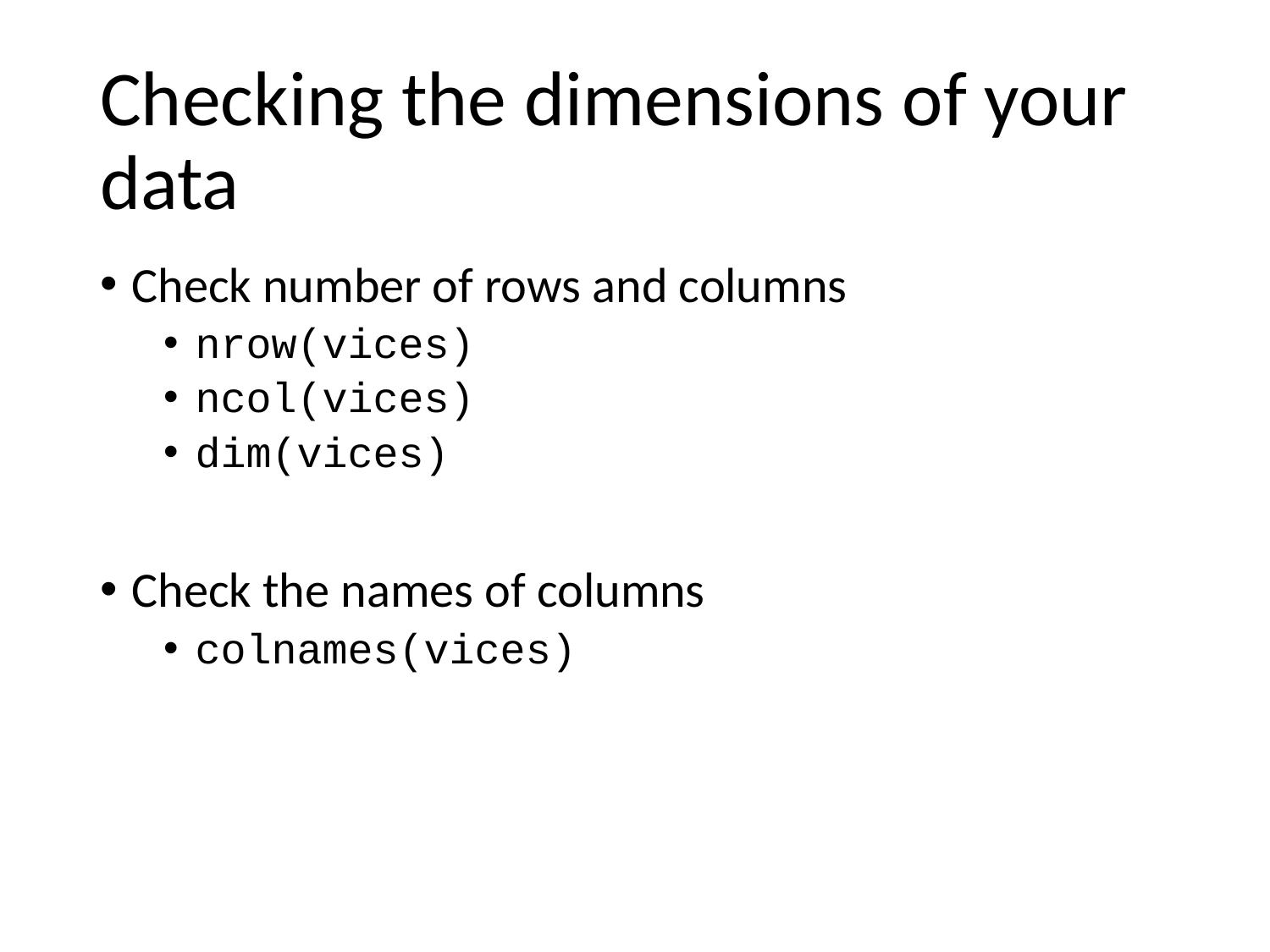

# Checking the dimensions of your data
Check number of rows and columns
nrow(vices)
ncol(vices)
dim(vices)

Check the names of columns
colnames(vices)